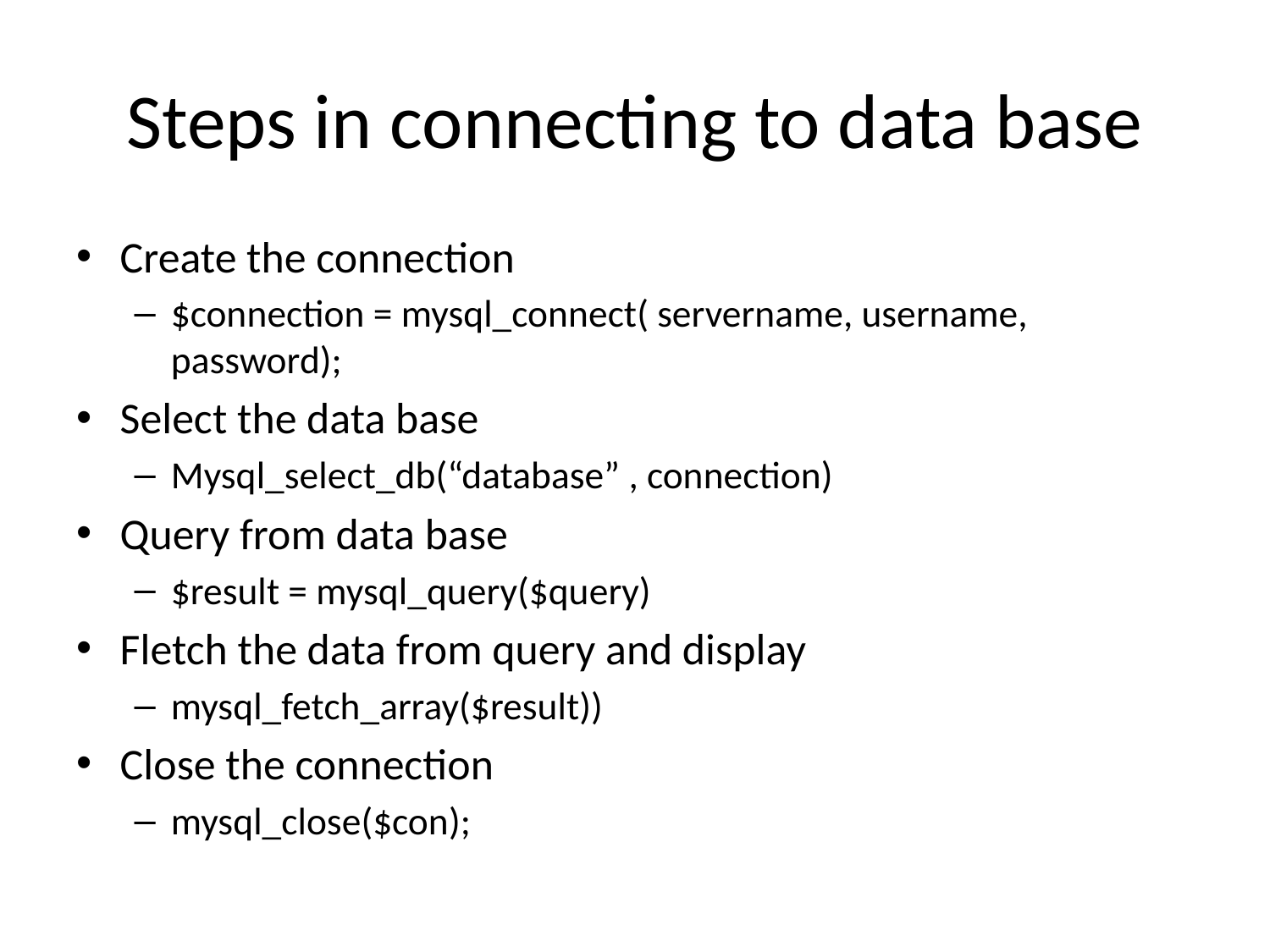

# Steps in connecting to data base
Create the connection
$connection = mysql_connect( servername, username, password);
Select the data base
Mysql_select_db(“database” , connection)
Query from data base
$result = mysql_query($query)
Fletch the data from query and display
mysql_fetch_array($result))
Close the connection
mysql_close($con);